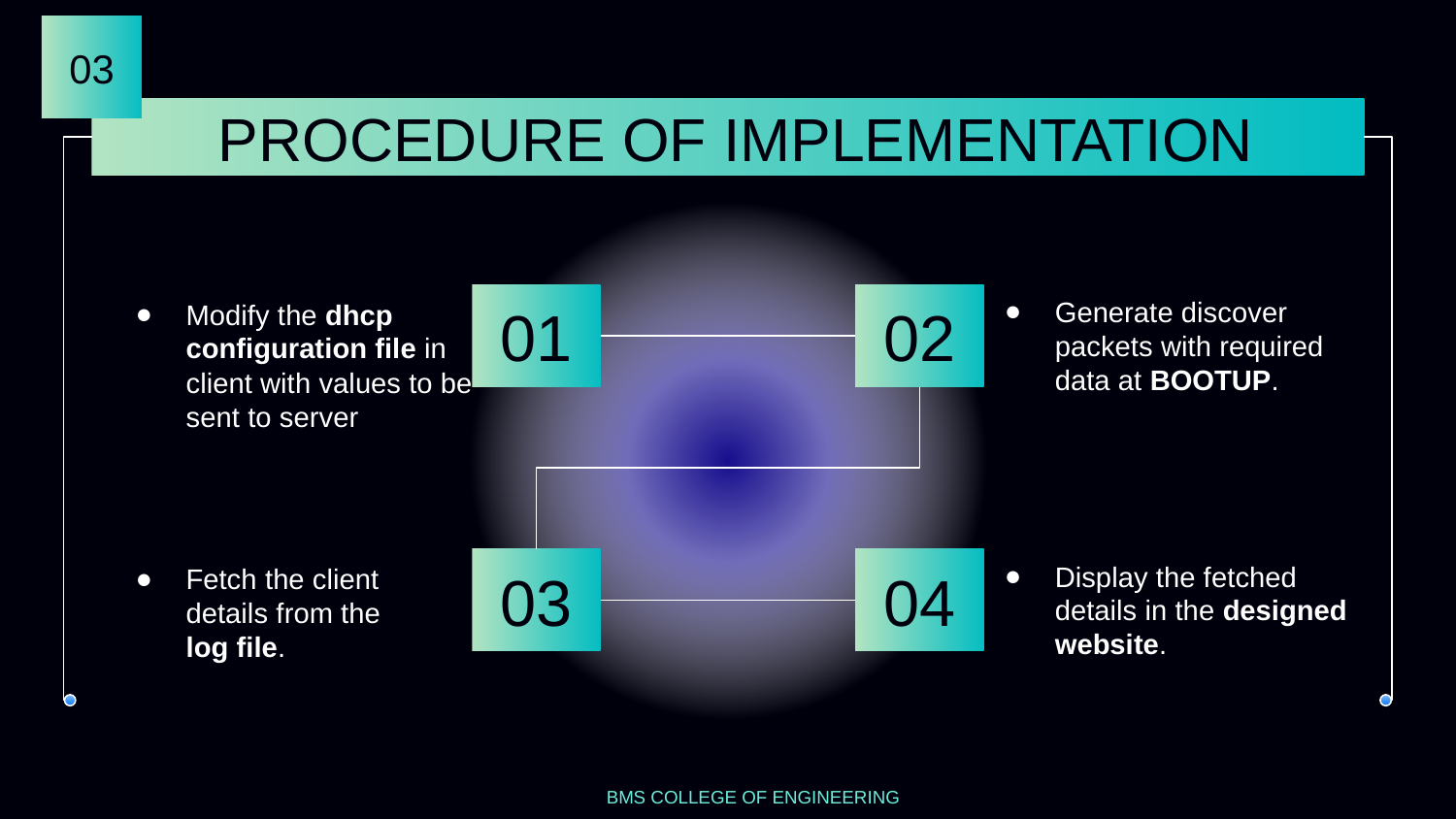

03
# PROCEDURE OF IMPLEMENTATION

Generate discover packets with required data at BOOTUP.
Modify the dhcp configuration file in
client with values to be  sent to server

01
02
Display the fetched details in the designed website.
Fetch the client details from the log file.

03
04
BMS COLLEGE OF ENGINEERING